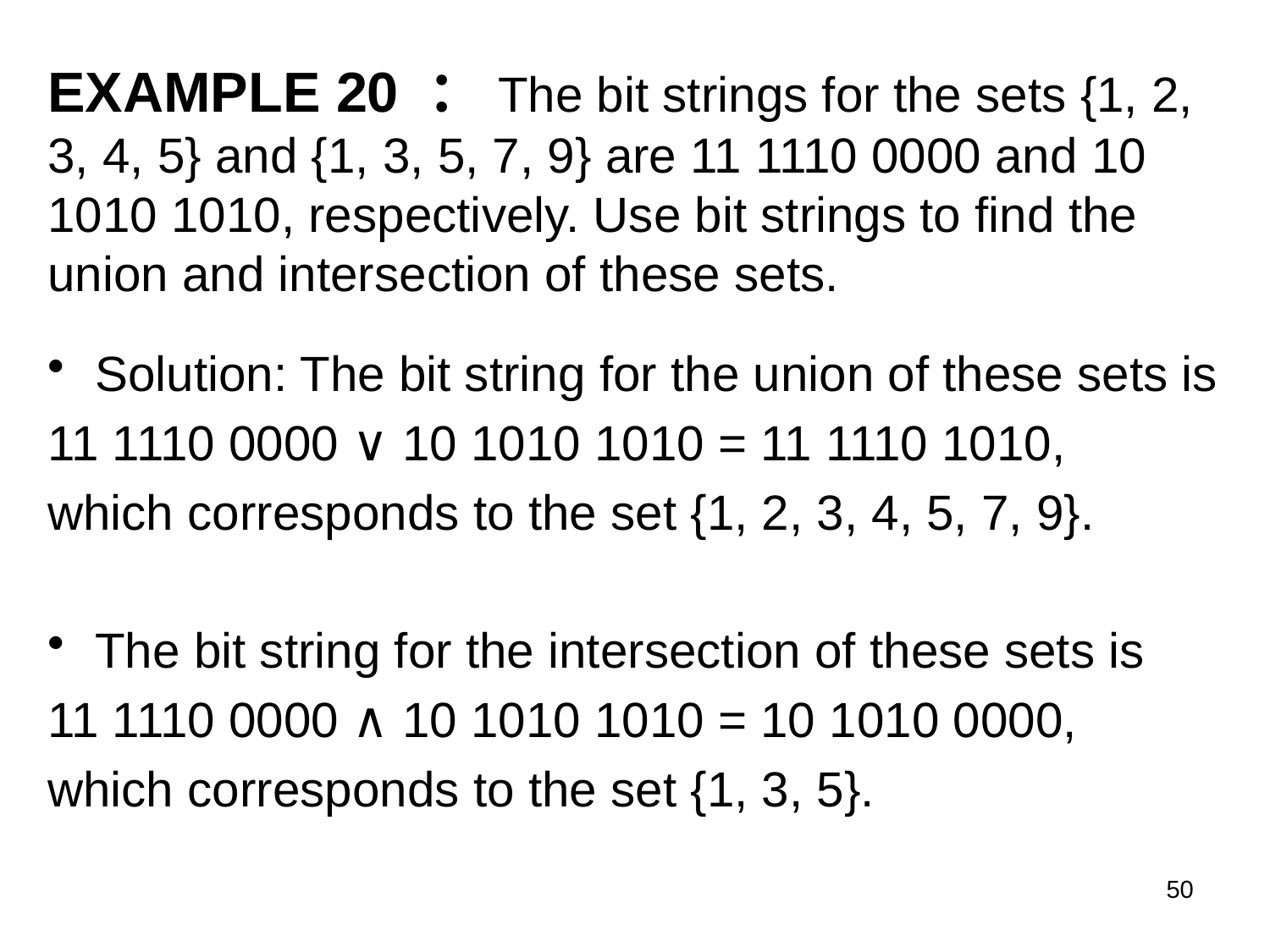

# EXAMPLE 20 ：The bit strings for the sets {1, 2, 3, 4, 5} and {1, 3, 5, 7, 9} are 11 1110 0000 and 10 1010 1010, respectively. Use bit strings to find the union and intersection of these sets.
Solution: The bit string for the union of these sets is
11 1110 0000 ∨ 10 1010 1010 = 11 1110 1010,
which corresponds to the set {1, 2, 3, 4, 5, 7, 9}.

The bit string for the intersection of these sets is
11 1110 0000 ∧ 10 1010 1010 = 10 1010 0000,
which corresponds to the set {1, 3, 5}.
50